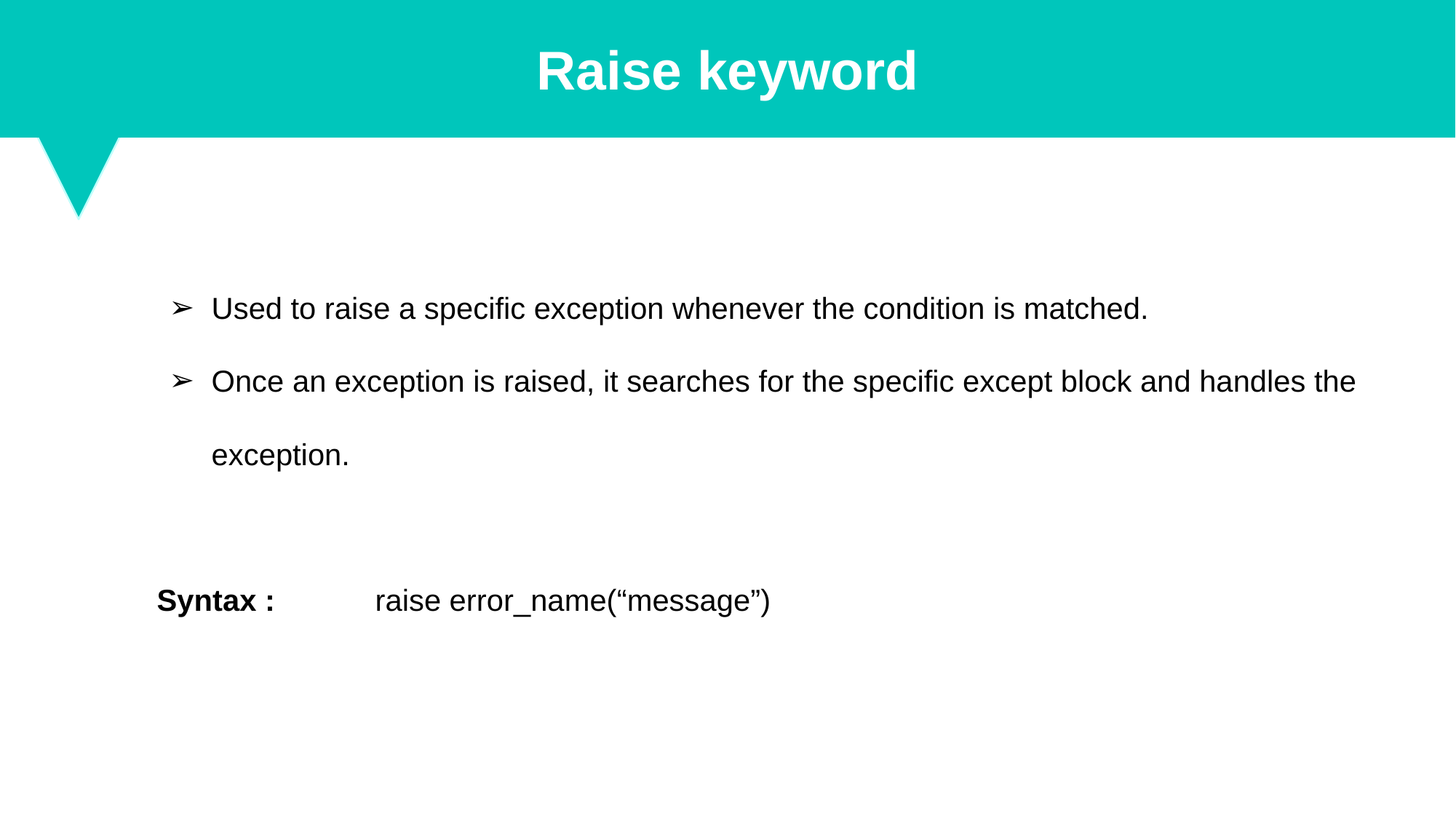

Raise keyword

Used to raise a specific exception whenever the condition is matched.
Once an exception is raised, it searches for the specific except block and handles the exception.

Syntax :	raise error_name(“message”)